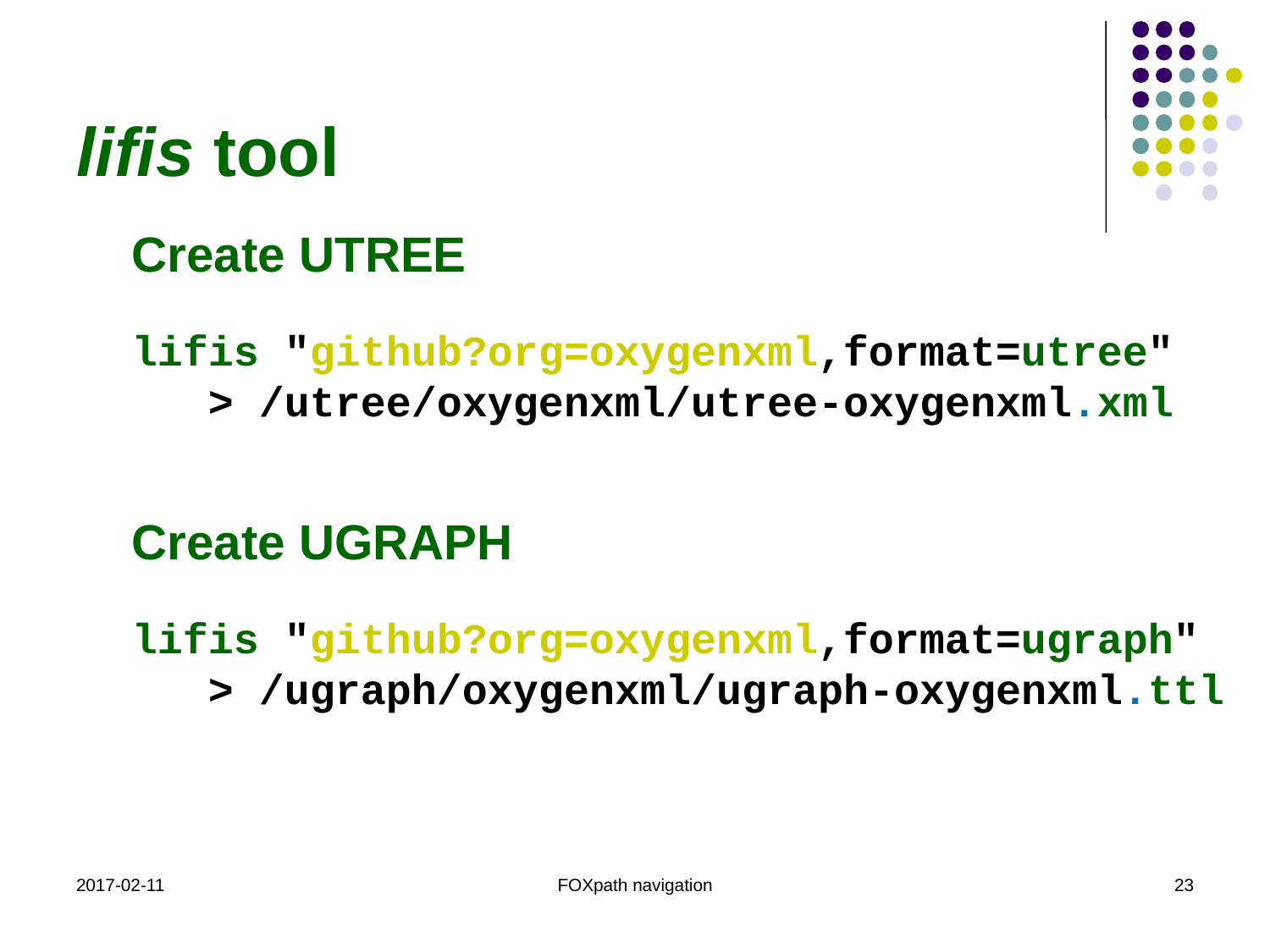

# lifis tool
Create UTREE

lifis "github?org=oxygenxml,format=utree"
   > /utree/oxygenxml/utree-oxygenxml.xml

Create UGRAPH

lifis "github?org=oxygenxml,format=ugraph"
   > /ugraph/oxygenxml/ugraph-oxygenxml.ttl
2017-02-11
FOXpath navigation
23